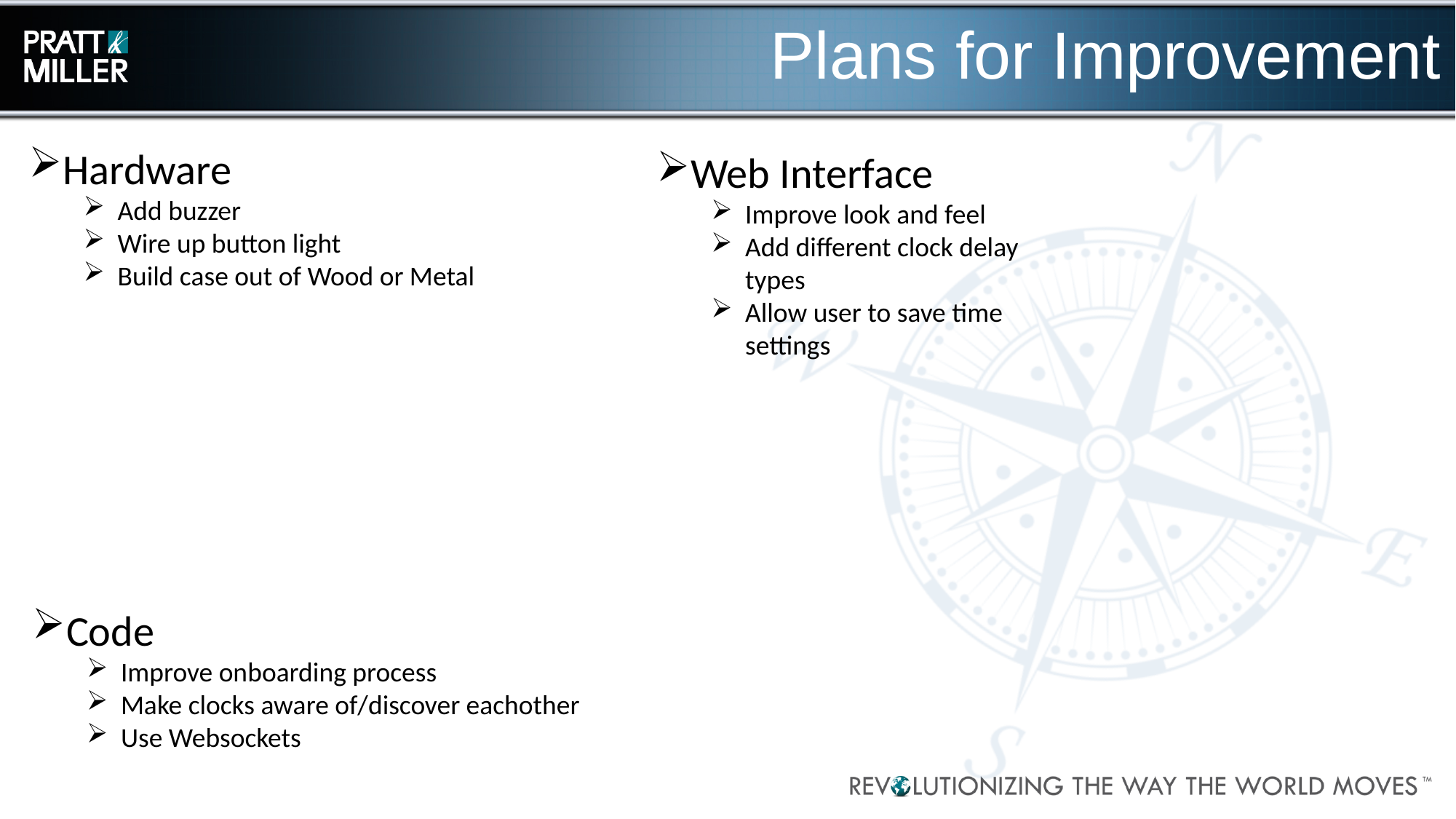

# Plans for Improvement
Hardware
Add buzzer
Wire up button light
Build case out of Wood or Metal
Web Interface
Improve look and feel
Add different clock delay types
Allow user to save time settings

Code
Improve onboarding process
Make clocks aware of/discover eachother
Use Websockets